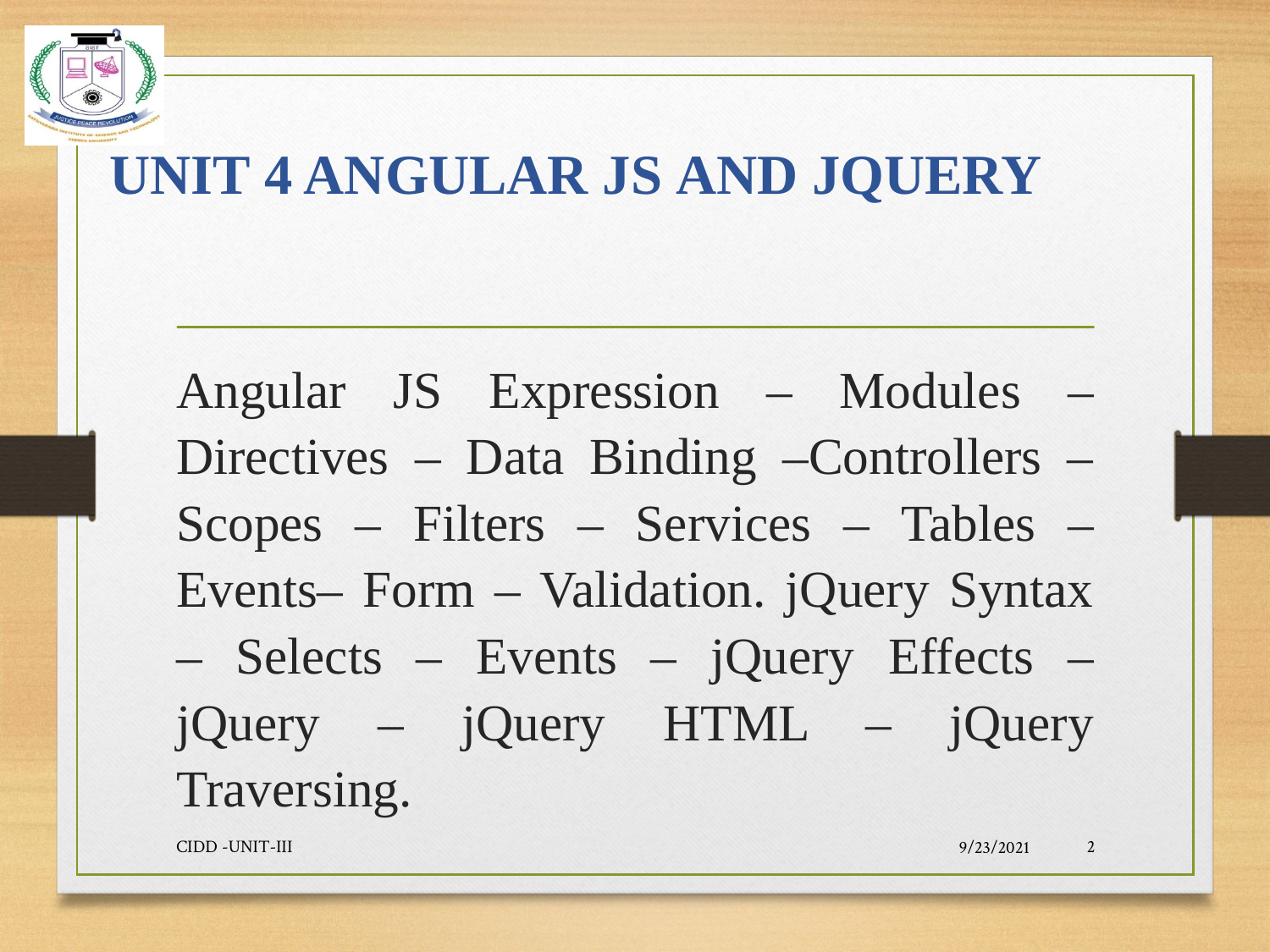

# UNIT 4 ANGULAR JS AND JQUERY
Angular JS Expression – Modules – Directives – Data Binding –Controllers – Scopes – Filters – Services – Tables – Events– Form – Validation. jQuery Syntax – Selects – Events – jQuery Effects – jQuery – jQuery HTML – jQuery Traversing.

CIDD -UNIT-III
9/23/2021
2